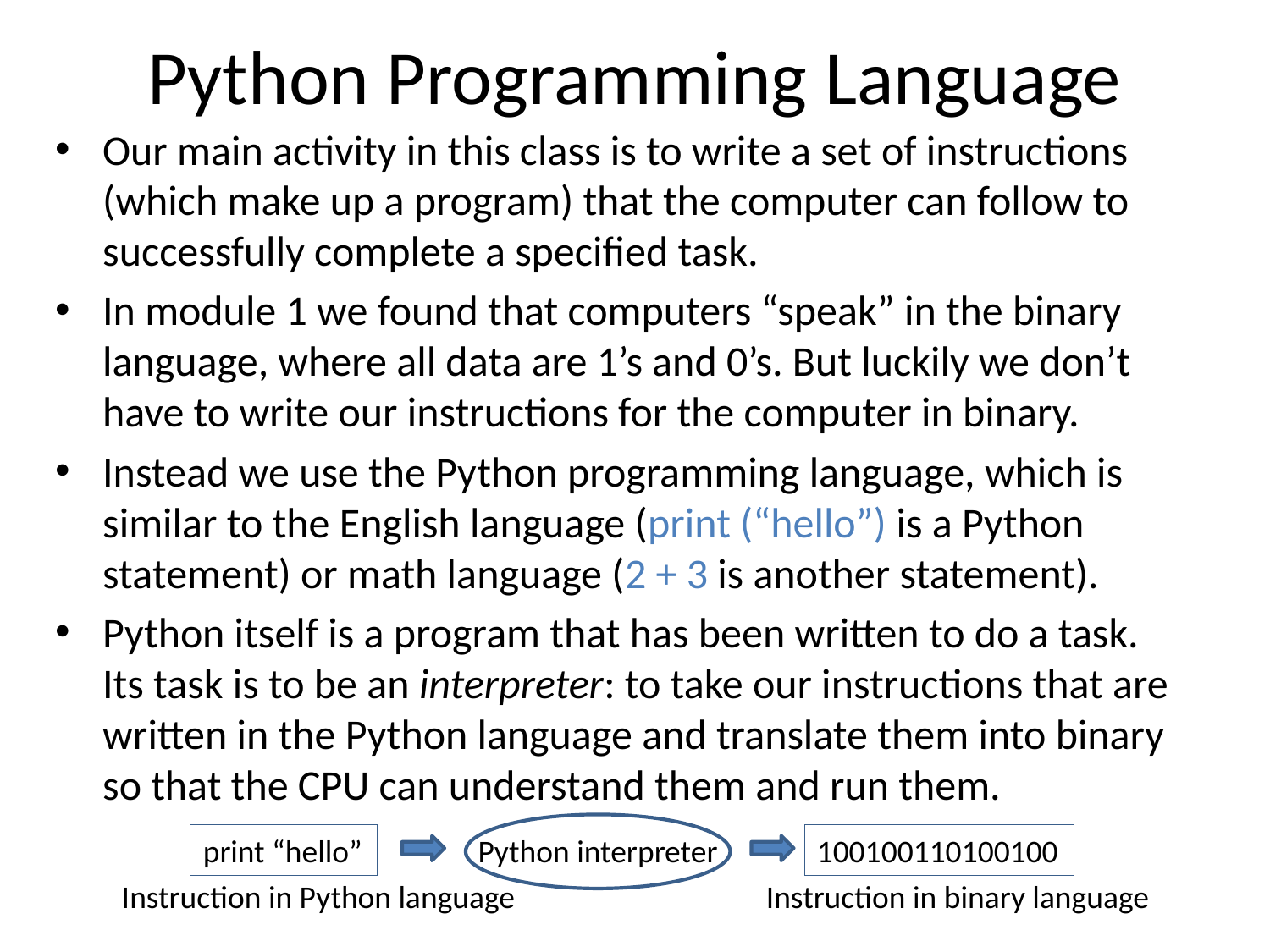

# Python Programming Language
Our main activity in this class is to write a set of instructions (which make up a program) that the computer can follow to successfully complete a specified task.
In module 1 we found that computers “speak” in the binary language, where all data are 1’s and 0’s. But luckily we don’t have to write our instructions for the computer in binary.
Instead we use the Python programming language, which is similar to the English language (print (“hello”) is a Python statement) or math language (2 + 3 is another statement).
Python itself is a program that has been written to do a task.  Its task is to be an interpreter: to take our instructions that are written in the Python language and translate them into binary so that the CPU can understand them and run them.

       Instruction in Python language                                   Instruction in binary language

Python interpreter
100100110100100

print “hello”